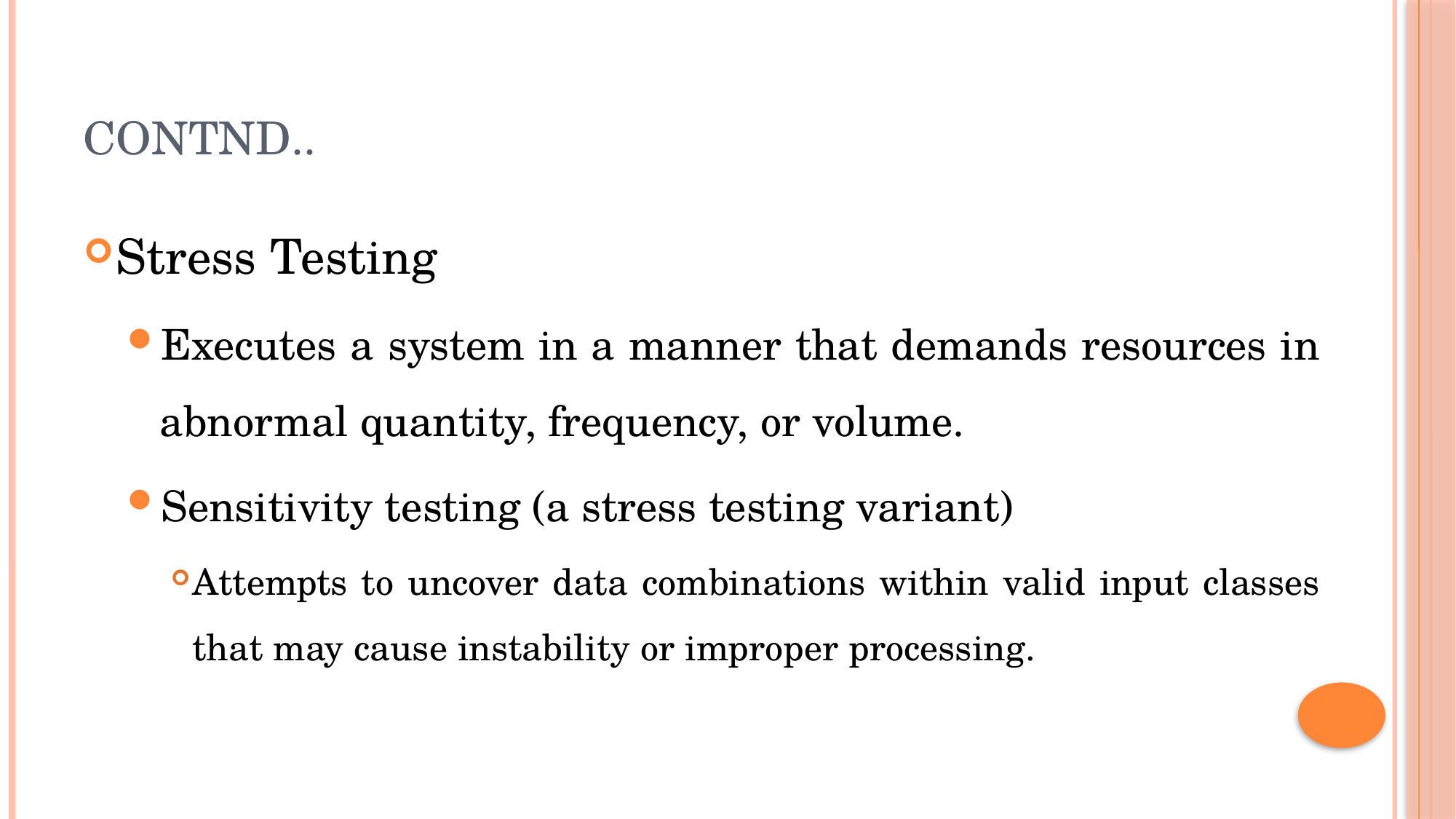

# Contnd..
Stress Testing
Executes a system in a manner that demands resources in abnormal quantity, frequency, or volume.
Sensitivity testing (a stress testing variant)
Attempts to uncover data combinations within valid input classes that may cause instability or improper processing.